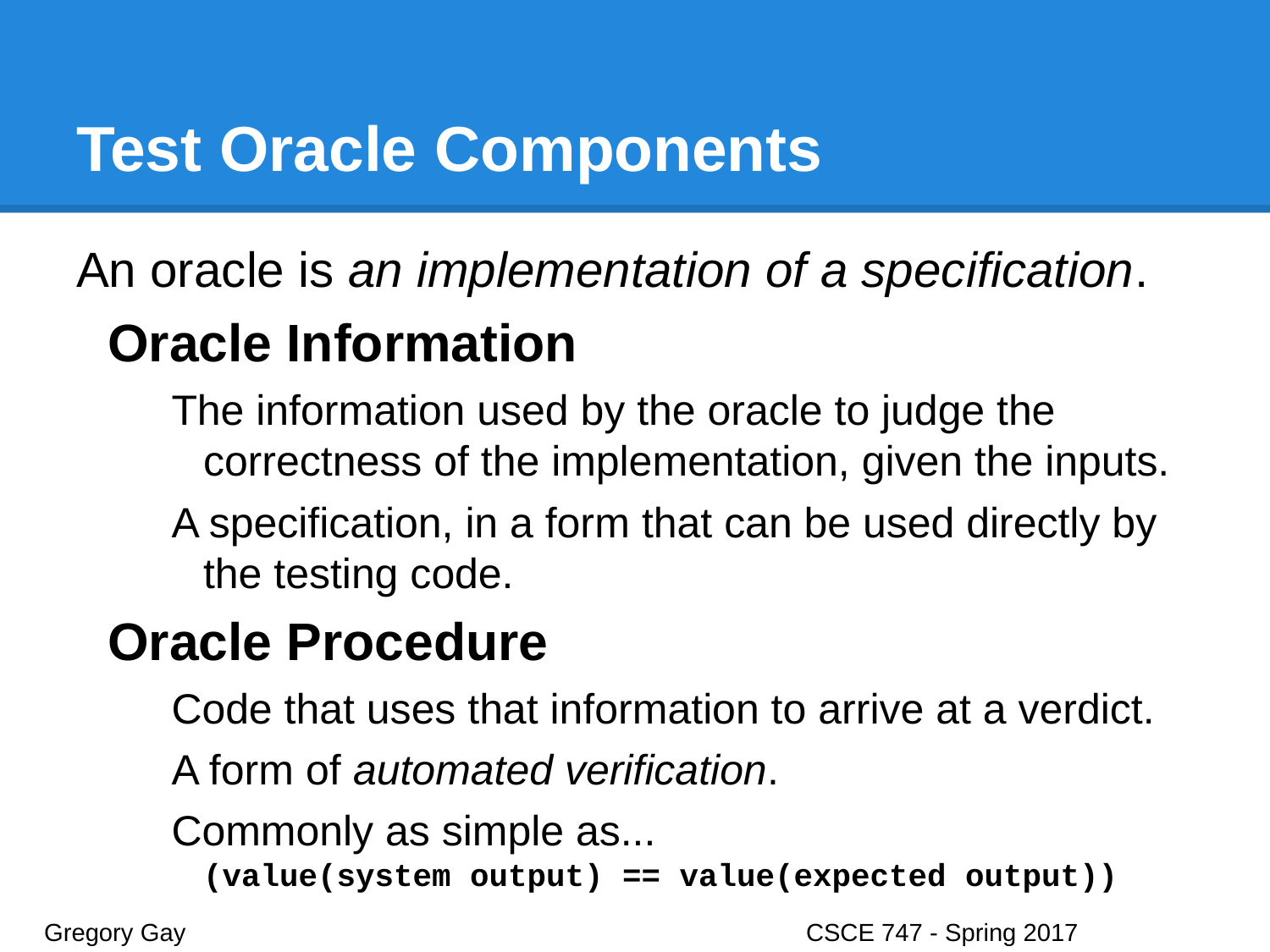

# Test Oracle Components
An oracle is an implementation of a specification.
Oracle Information
The information used by the oracle to judge the correctness of the implementation, given the inputs.
A specification, in a form that can be used directly by the testing code.
Oracle Procedure
Code that uses that information to arrive at a verdict.
A form of automated verification.
Commonly as simple as...
(value(system output) == value(expected output))
Gregory Gay					CSCE 747 - Spring 2017							7